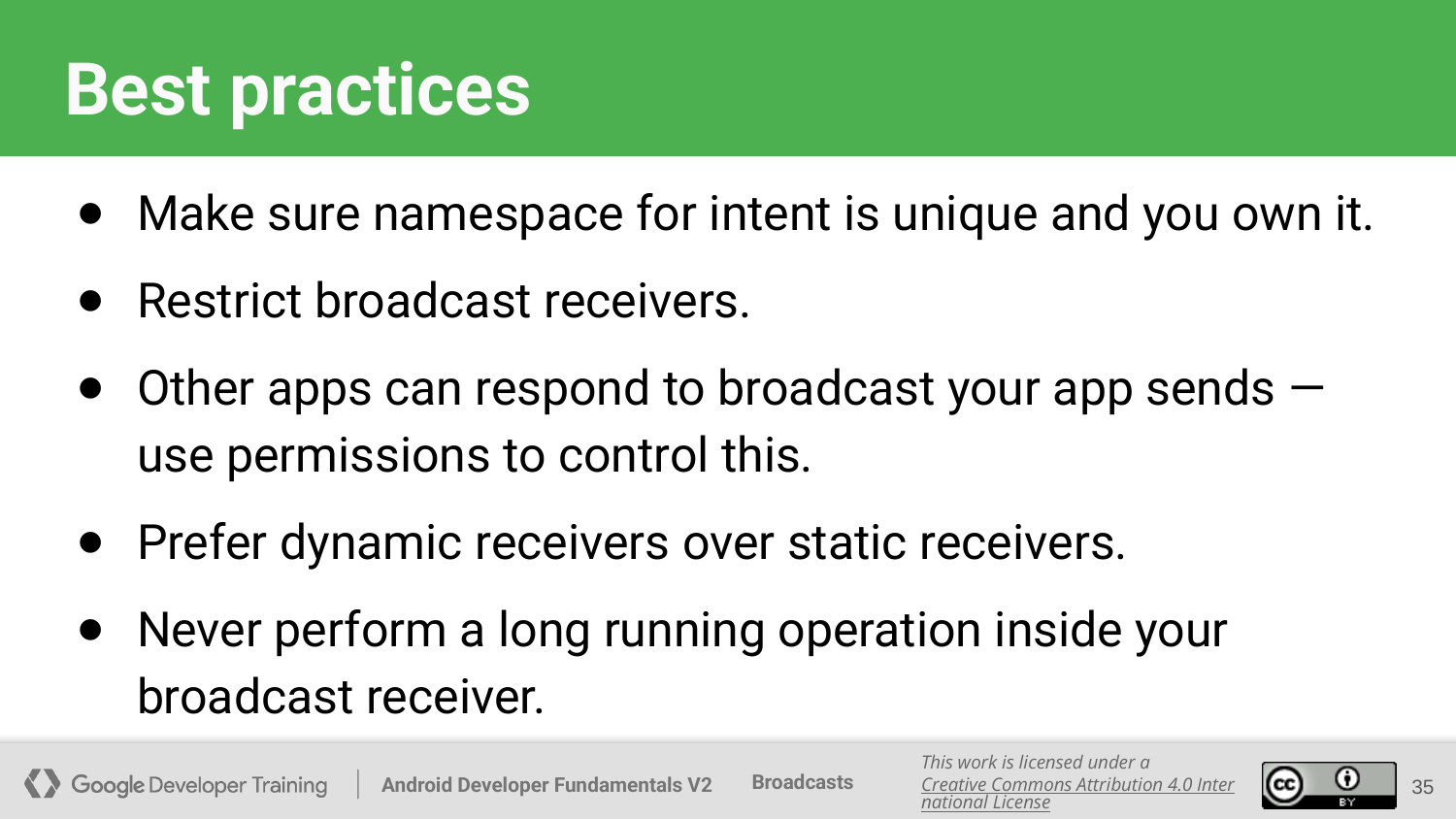

# Best practices
Make sure namespace for intent is unique and you own it.
Restrict broadcast receivers.
Other apps can respond to broadcast your app sends —use permissions to control this.
Prefer dynamic receivers over static receivers.
Never perform a long running operation inside your broadcast receiver.

35